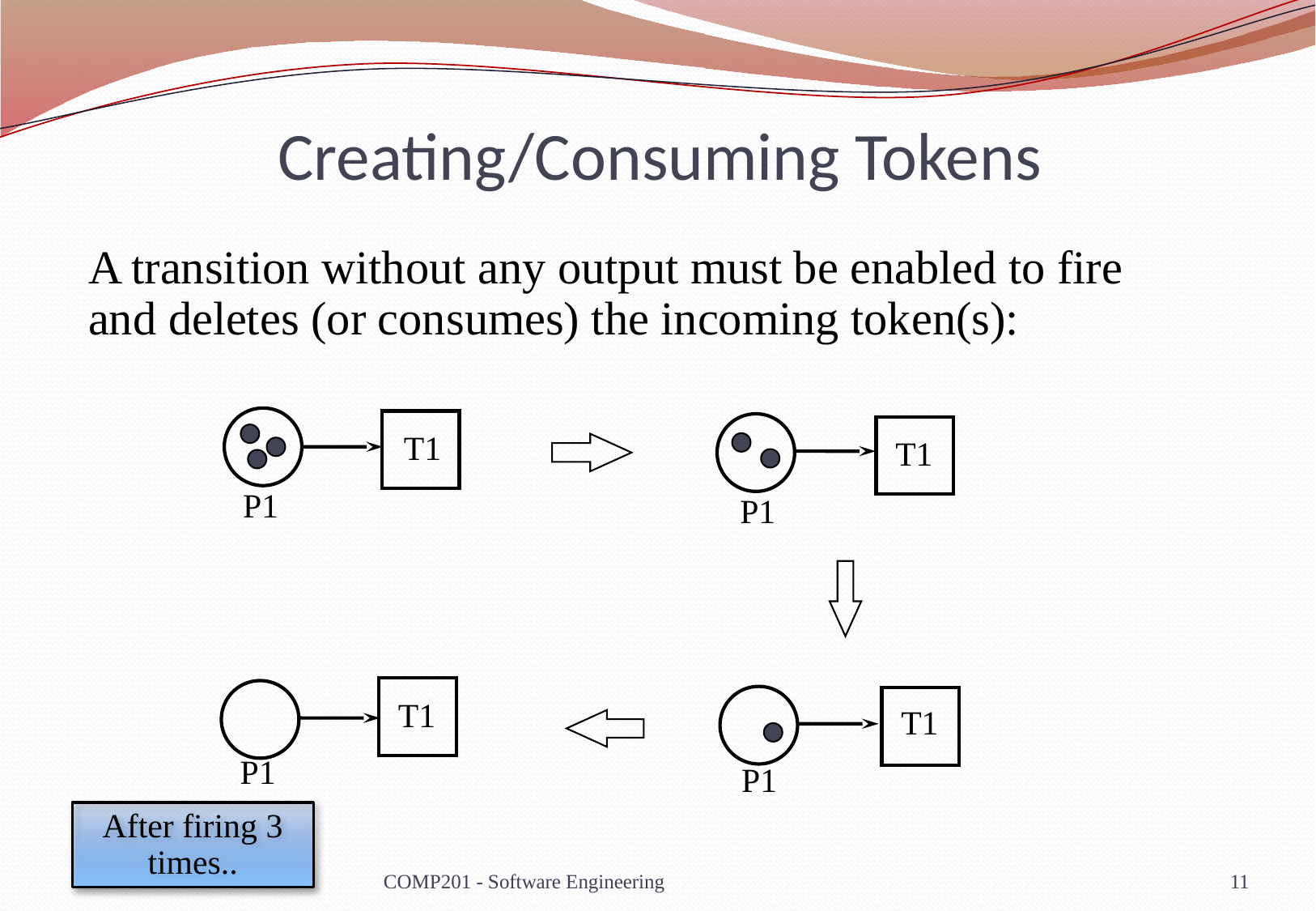

# Creating/Consuming Tokens
A transition without any output must be enabled to fire and deletes (or consumes) the incoming token(s):

T1
T1

P1
P1

T1
T1

P1
P1
After firing 3 times..
COMP201 - Software Engineering
11